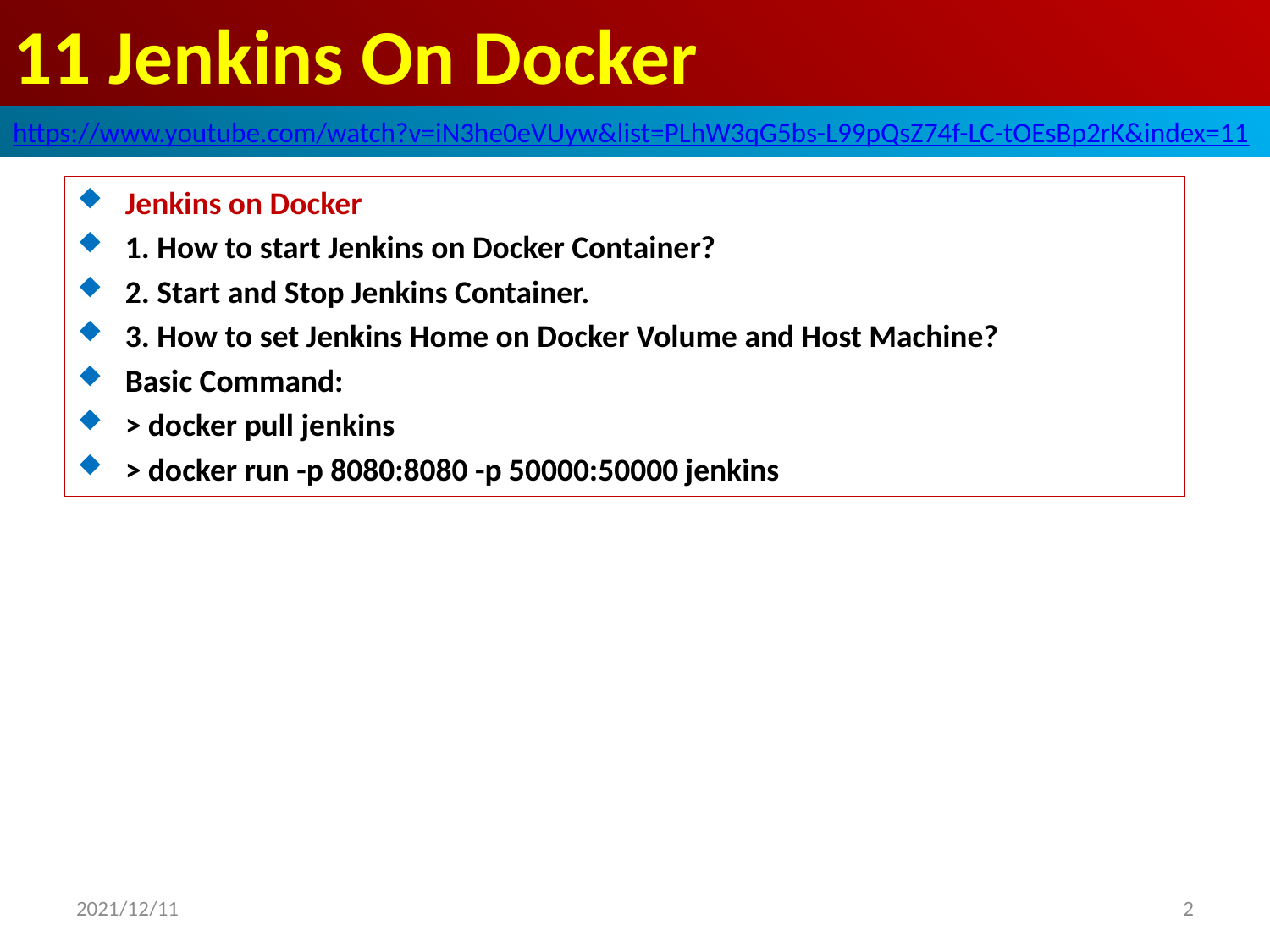

# 11 Jenkins On Docker
https://www.youtube.com/watch?v=iN3he0eVUyw&list=PLhW3qG5bs-L99pQsZ74f-LC-tOEsBp2rK&index=11
Jenkins on Docker
1. How to start Jenkins on Docker Container?
2. Start and Stop Jenkins Container.
3. How to set Jenkins Home on Docker Volume and Host Machine?
Basic Command:
> docker pull jenkins
> docker run -p 8080:8080 -p 50000:50000 jenkins
2021/12/11
2